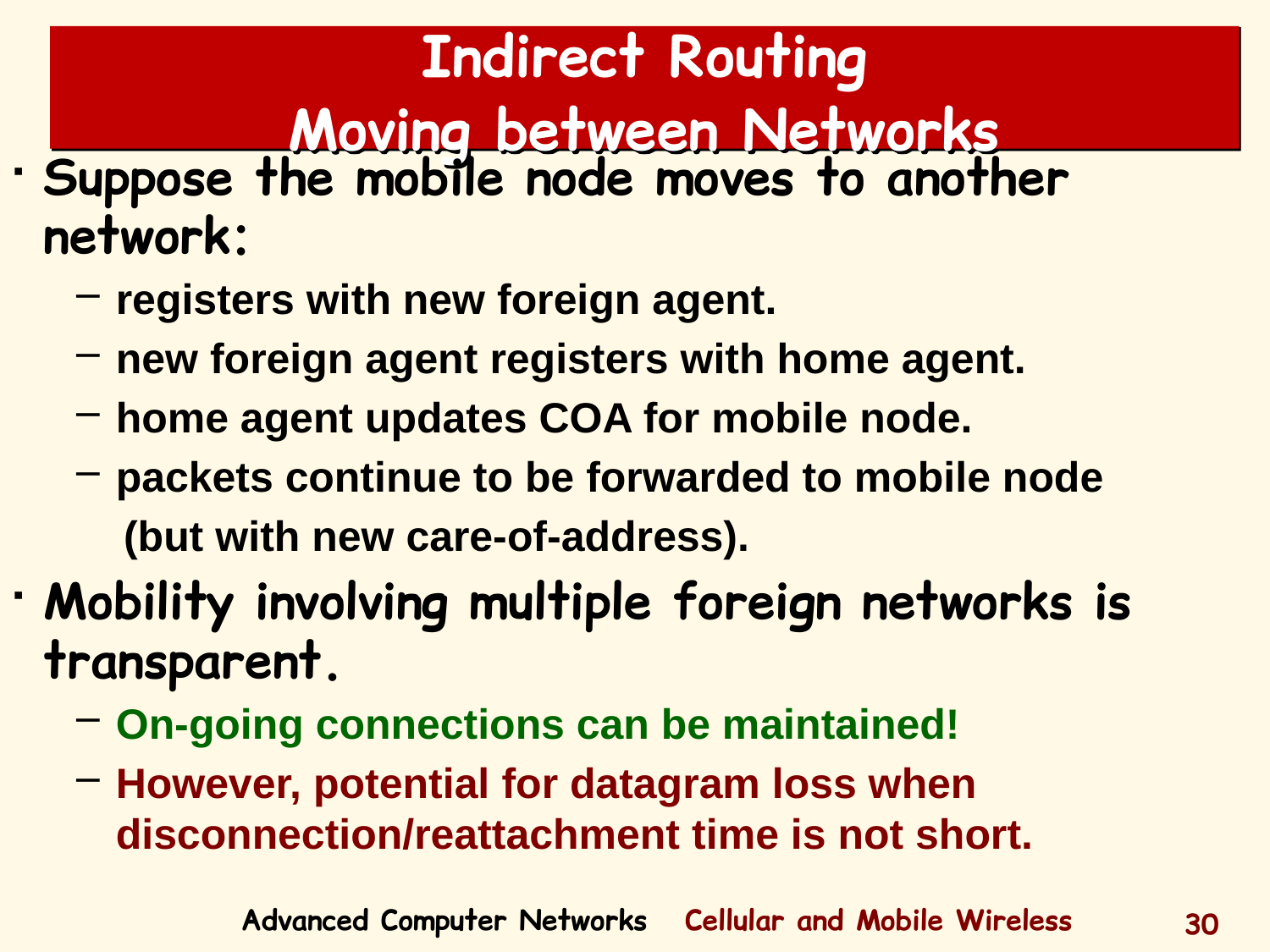

# Indirect Routing Moving between Networks
Suppose the mobile node moves to another network:
registers with new foreign agent.
new foreign agent registers with home agent.
home agent updates COA for mobile node.
packets continue to be forwarded to mobile node
    (but with new care-of-address).
Mobility involving multiple foreign networks is transparent.
On-going connections can be maintained!
However, potential for datagram loss when disconnection/reattachment time is not short.
Advanced Computer Networks   Cellular and Mobile Wireless
30